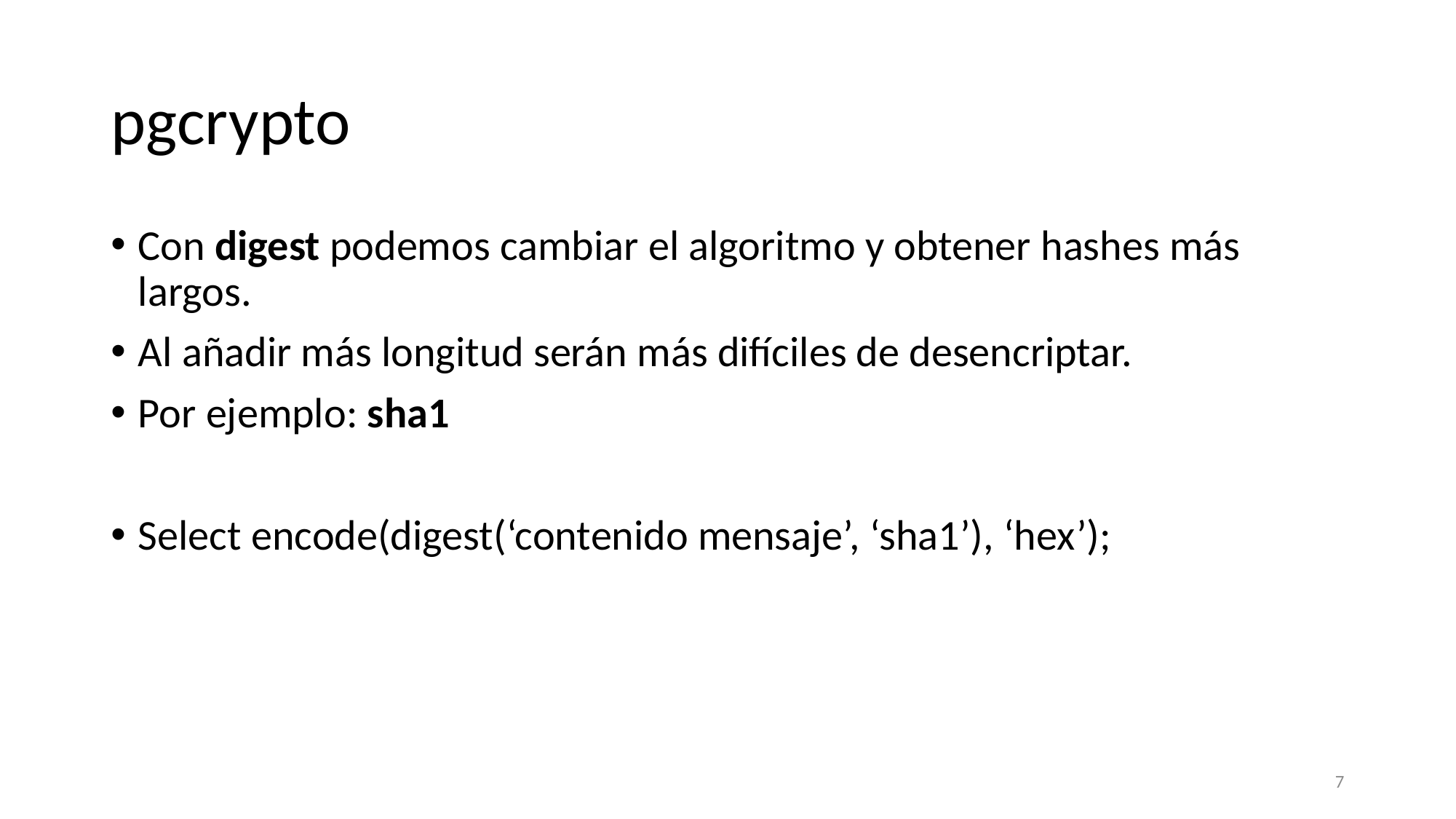

# pgcrypto
Con digest podemos cambiar el algoritmo y obtener hashes más largos.
Al añadir más longitud serán más difíciles de desencriptar.
Por ejemplo: sha1

Select encode(digest(‘contenido mensaje’, ‘sha1’), ‘hex’);

7